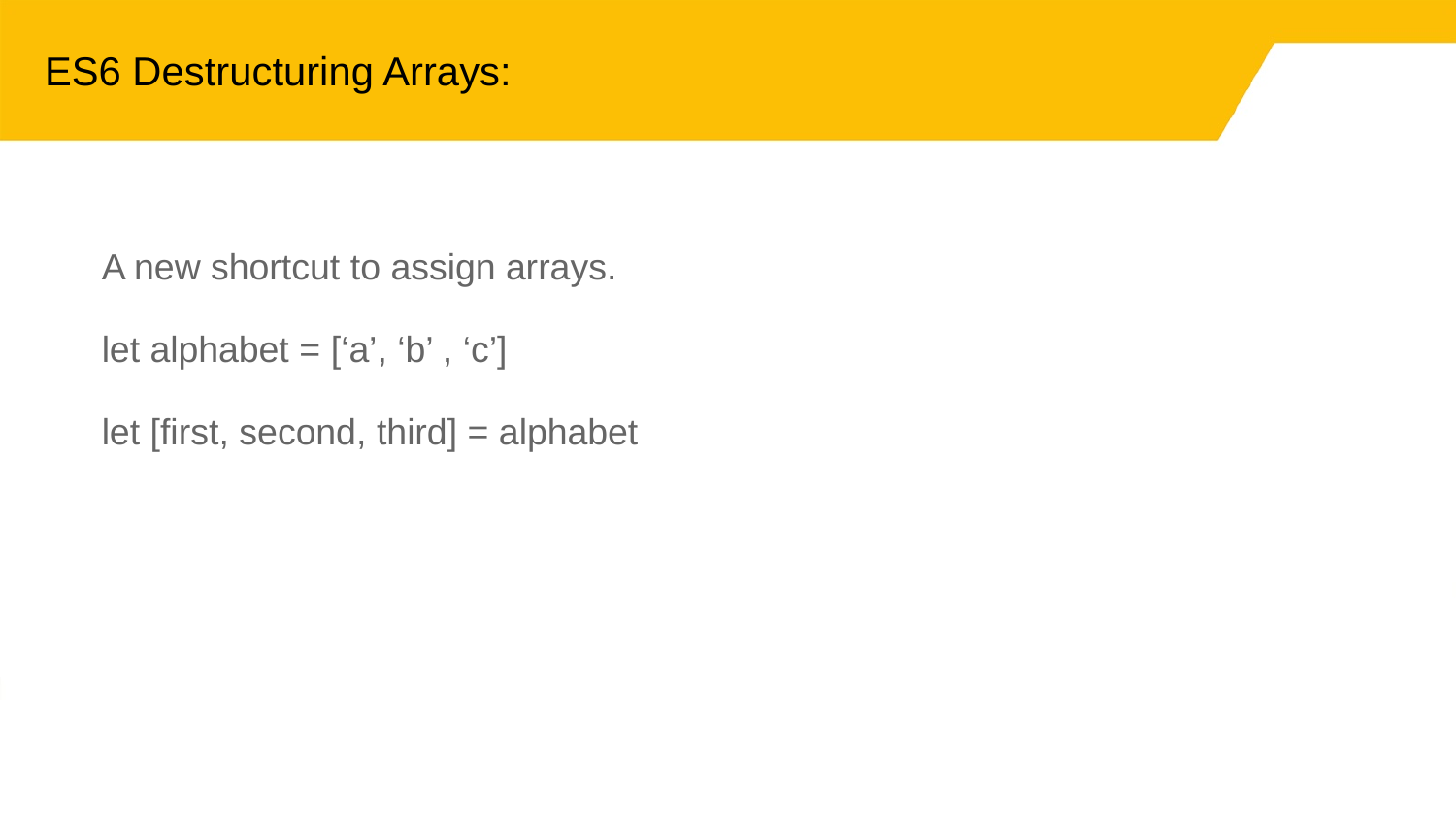

# ES6 Destructuring Arrays:

A new shortcut to assign arrays.
let alphabet = [‘a’, ‘b’ , ‘c’]
let [first, second, third] = alphabet